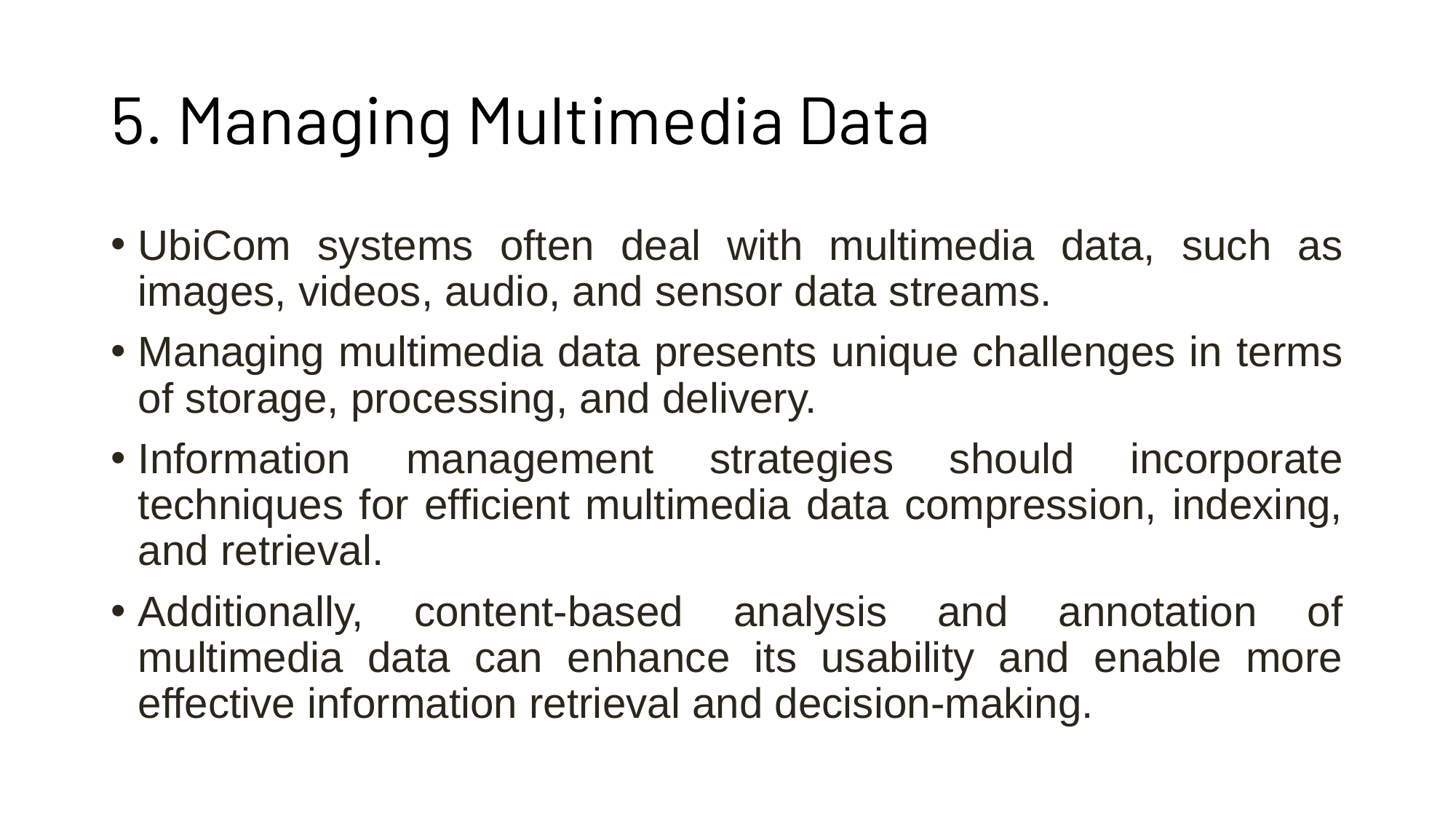

# 5. Managing Multimedia Data
UbiCom systems often deal with multimedia data, such as images, videos, audio, and sensor data streams.
Managing multimedia data presents unique challenges in terms of storage, processing, and delivery.
Information management strategies should incorporate techniques for efficient multimedia data compression, indexing, and retrieval.
Additionally, content-based analysis and annotation of multimedia data can enhance its usability and enable more effective information retrieval and decision-making.